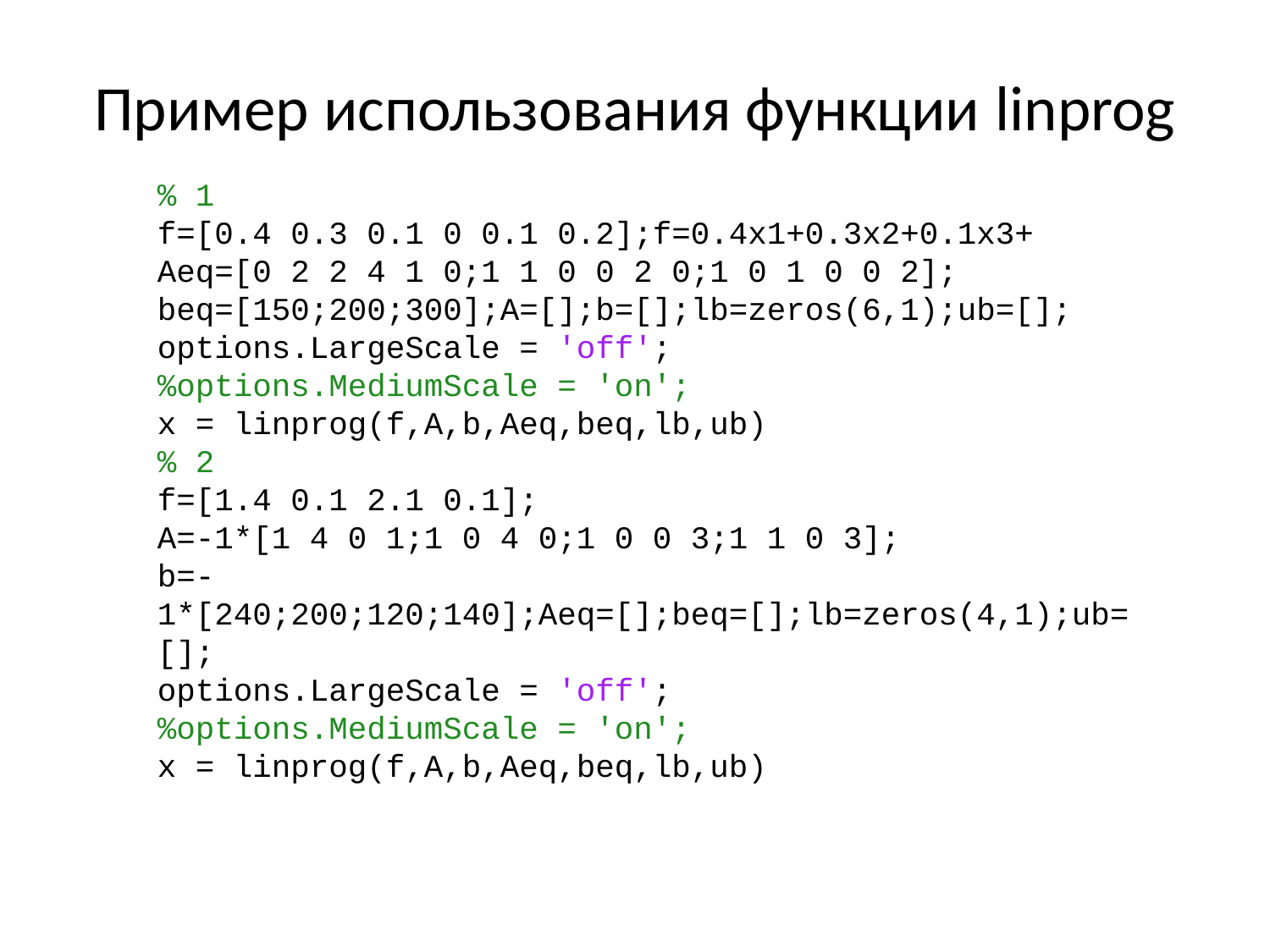

# Пример использования функции linprog
% 1
f=[0.4 0.3 0.1 0 0.1 0.2];f=0.4х1+0.3х2+0.1x3+
Aeq=[0 2 2 4 1 0;1 1 0 0 2 0;1 0 1 0 0 2];
beq=[150;200;300];A=[];b=[];lb=zeros(6,1);ub=[];
options.LargeScale = 'off';
%options.MediumScale = 'on';
x = linprog(f,A,b,Aeq,beq,lb,ub)
% 2
f=[1.4 0.1 2.1 0.1];
A=-1*[1 4 0 1;1 0 4 0;1 0 0 3;1 1 0 3];
b=-1*[240;200;120;140];Aeq=[];beq=[];lb=zeros(4,1);ub=[];
options.LargeScale = 'off';
%options.MediumScale = 'on';
x = linprog(f,A,b,Aeq,beq,lb,ub)